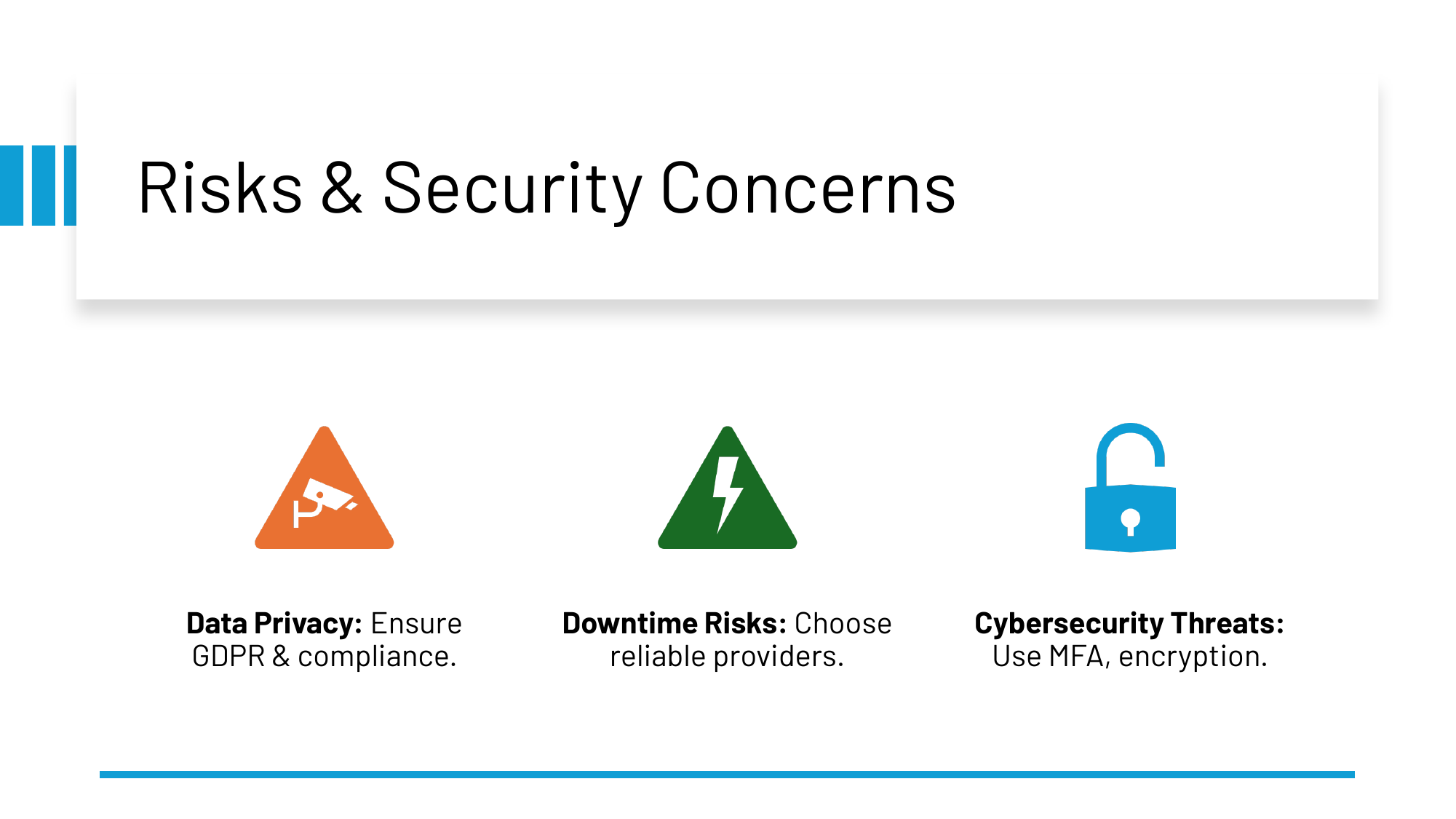

# Risks & Security Concerns

Data Privacy: Ensure GDPR & compliance.
Downtime Risks: Choose reliable providers.
Cybersecurity Threats: Use MFA, encryption.